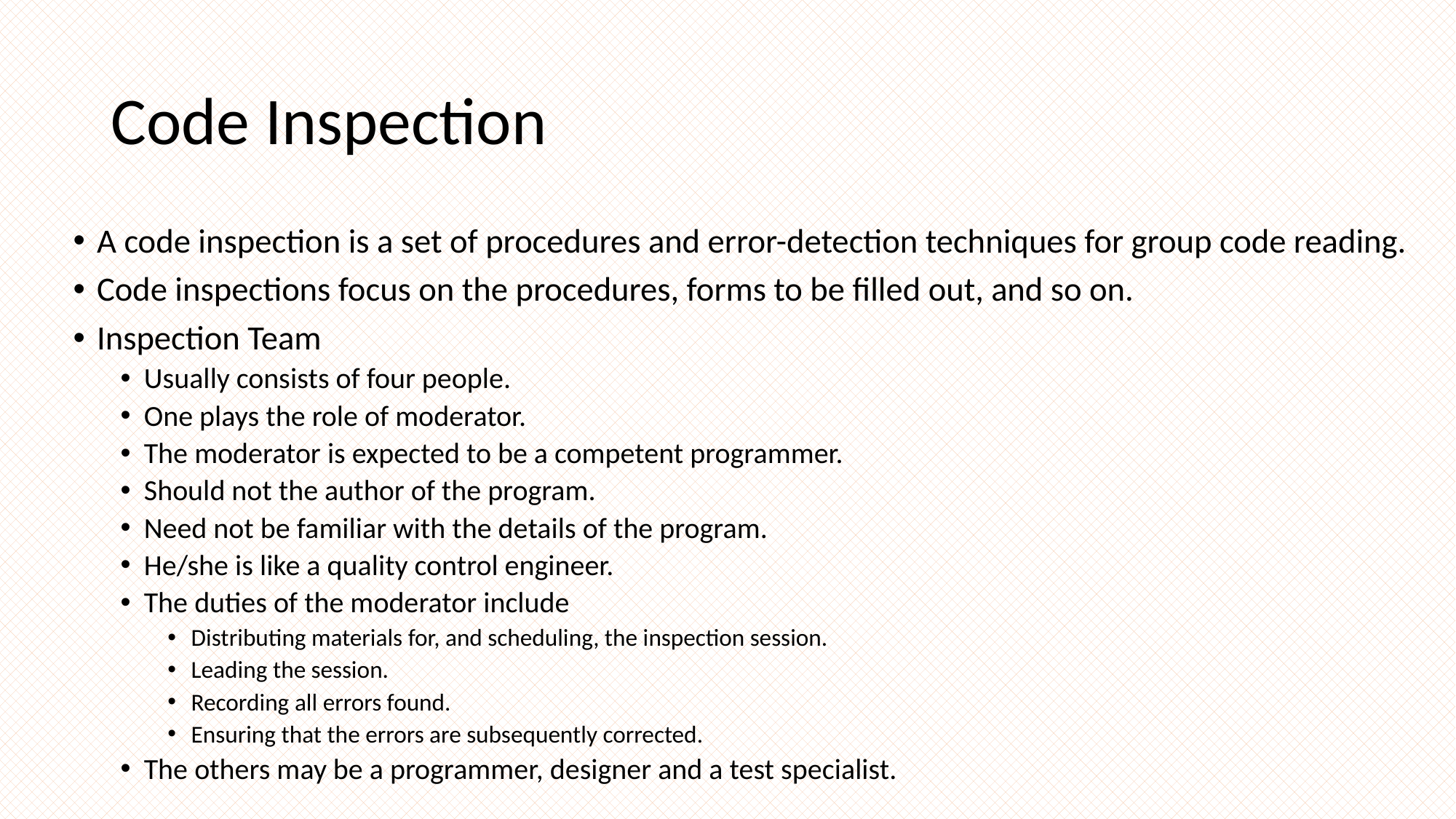

# Code Inspection
A code inspection is a set of procedures and error-detection techniques for group code reading.
Code inspections focus on the procedures, forms to be filled out, and so on.
Inspection Team
Usually consists of four people.
One plays the role of moderator.
The moderator is expected to be a competent programmer.
Should not the author of the program.
Need not be familiar with the details of the program.
He/she is like a quality control engineer.
The duties of the moderator include
Distributing materials for, and scheduling, the inspection session.
Leading the session.
Recording all errors found.
Ensuring that the errors are subsequently corrected.
The others may be a programmer, designer and a test specialist.